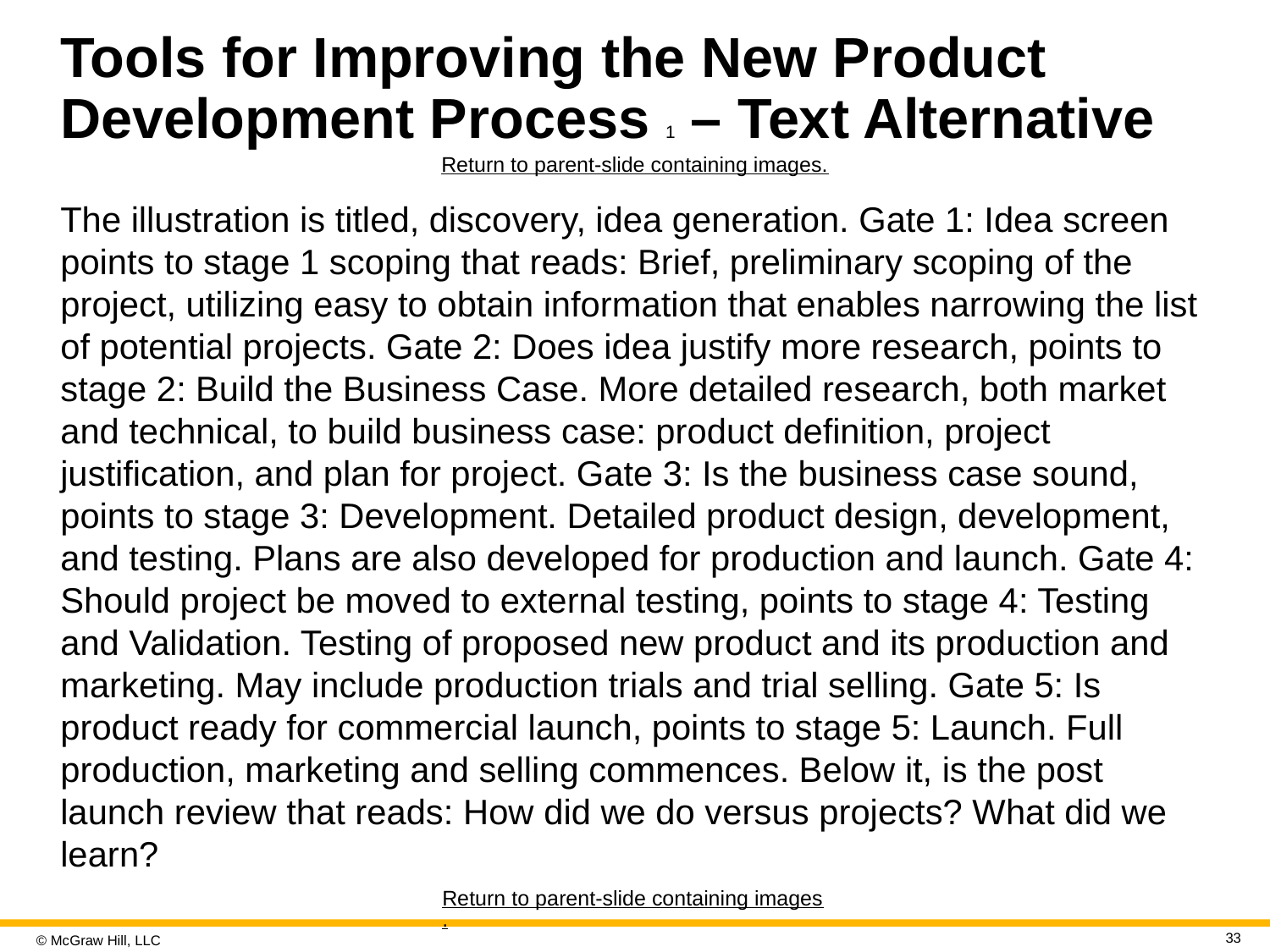

# Tools for Improving the New Product Development Process 1 – Text Alternative
Return to parent-slide containing images.
The illustration is titled, discovery, idea generation. Gate 1: Idea screen points to stage 1 scoping that reads: Brief, preliminary scoping of the project, utilizing easy to obtain information that enables narrowing the list of potential projects. Gate 2: Does idea justify more research, points to stage 2: Build the Business Case. More detailed research, both market and technical, to build business case: product definition, project justification, and plan for project. Gate 3: Is the business case sound, points to stage 3: Development. Detailed product design, development, and testing. Plans are also developed for production and launch. Gate 4: Should project be moved to external testing, points to stage 4: Testing and Validation. Testing of proposed new product and its production and marketing. May include production trials and trial selling. Gate 5: Is product ready for commercial launch, points to stage 5: Launch. Full production, marketing and selling commences. Below it, is the post launch review that reads: How did we do versus projects? What did we learn?
Return to parent-slide containing images.
33